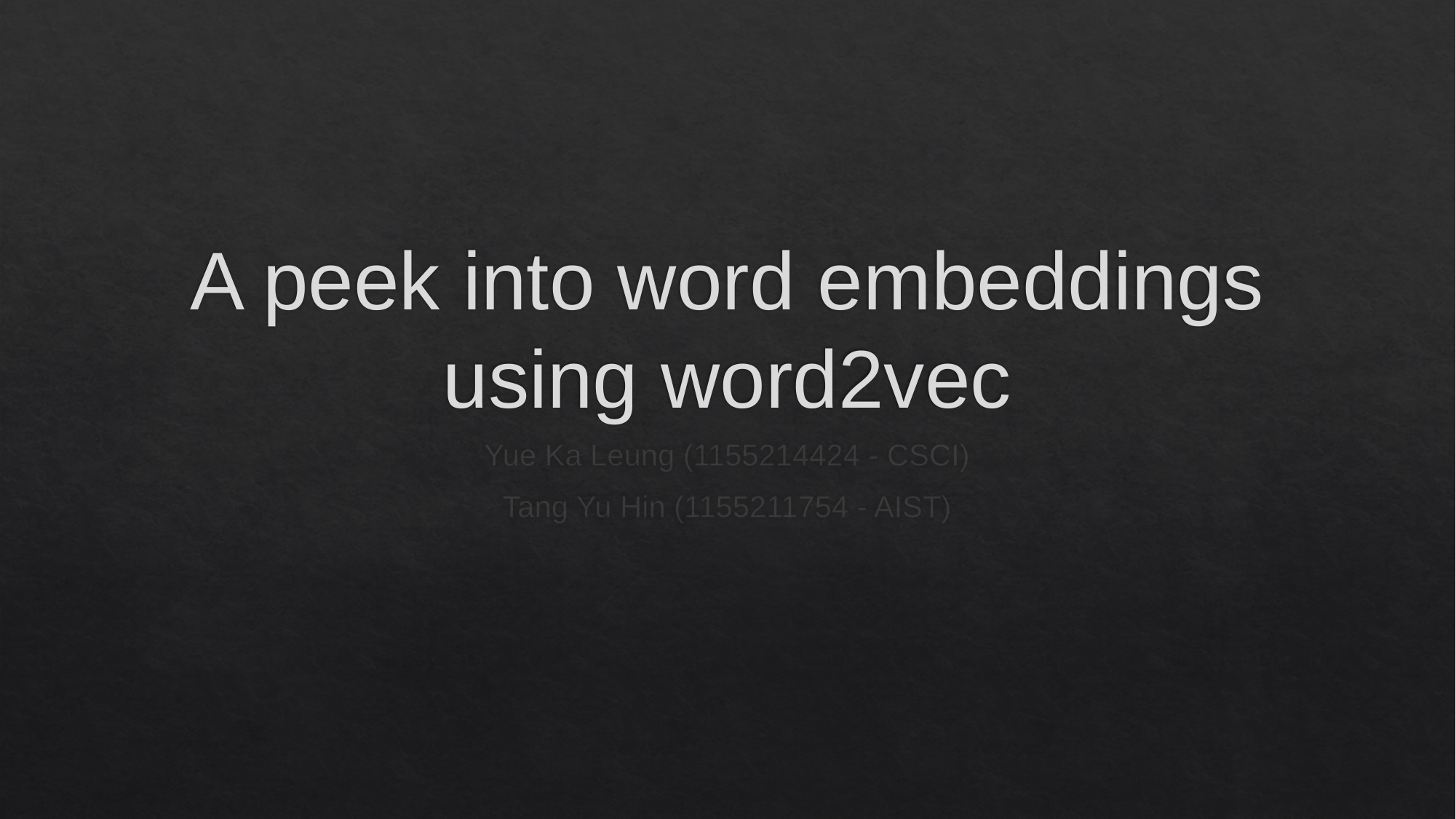

# A peek into word embeddings using word2vec
Yue Ka Leung (1155214424 - CSCI)
Tang Yu Hin (1155211754 - AIST)